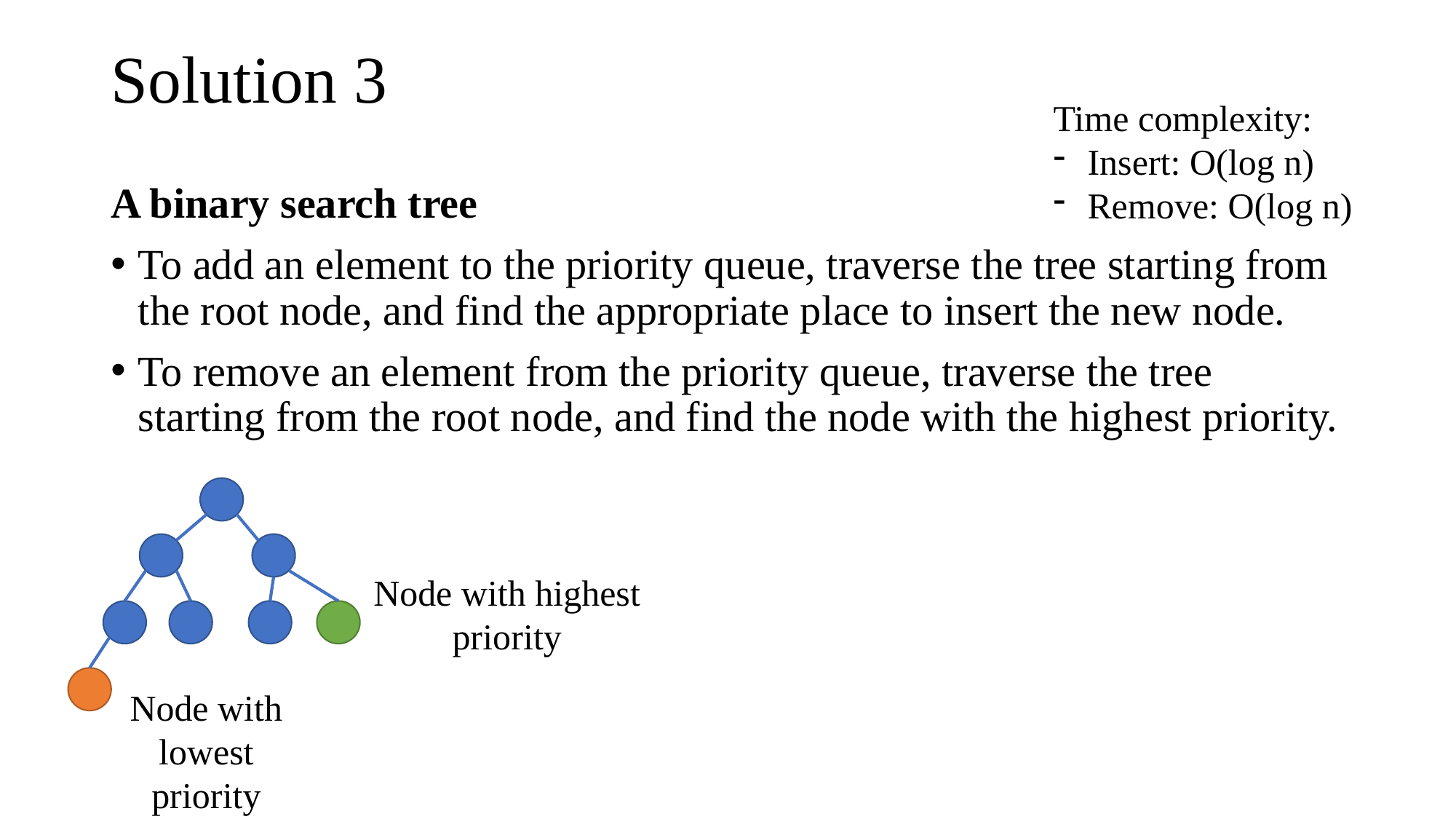

# Solution 3
Time complexity:
Insert: O(log n)
Remove: O(log n)
A binary search tree
To add an element to the priority queue, traverse the tree starting from the root node, and find the appropriate place to insert the new node.
To remove an element from the priority queue, traverse the tree starting from the root node, and find the node with the highest priority.

Node with highest priority

Node with lowest priority